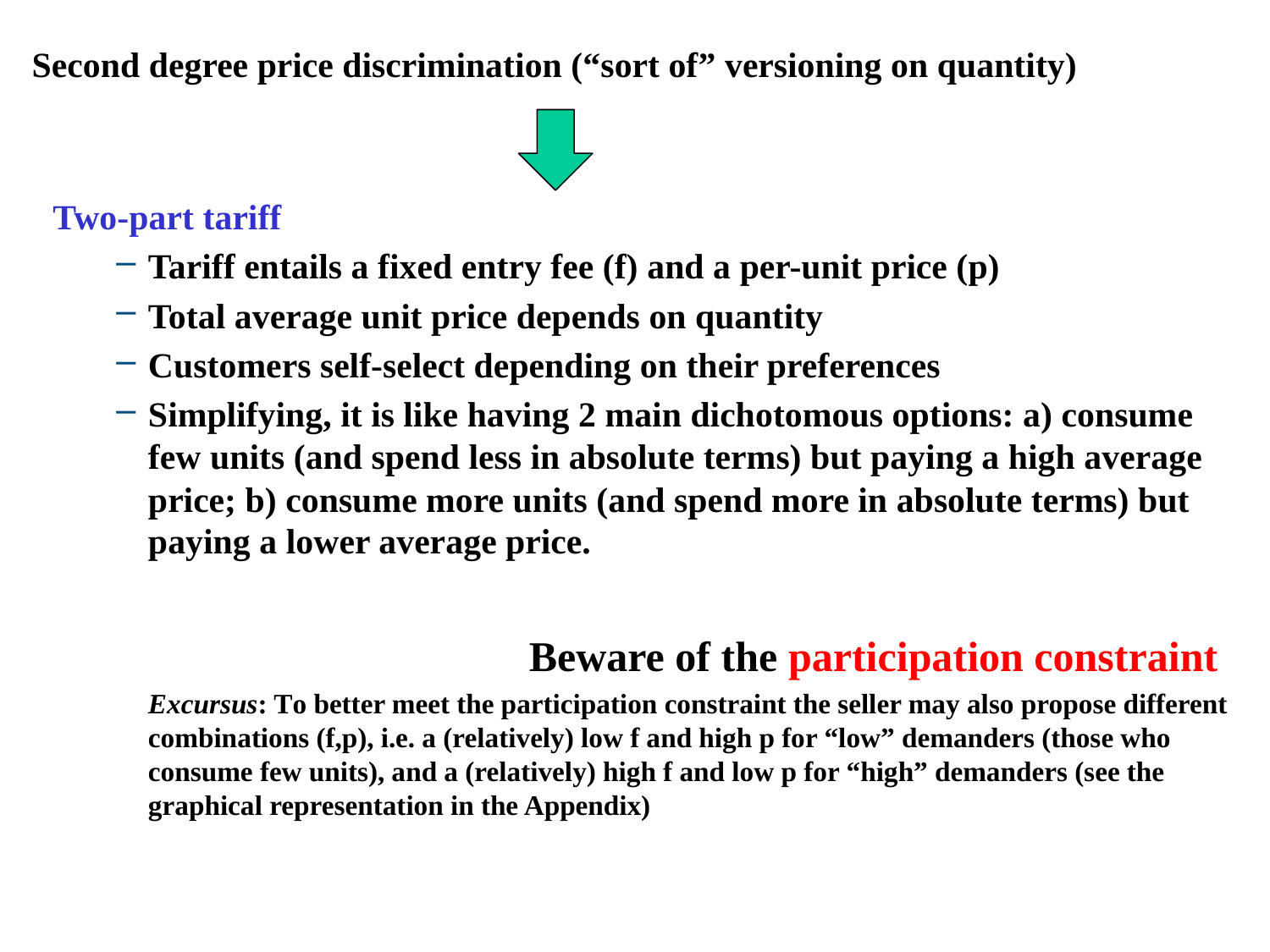

Second degree price discrimination (“sort of” versioning on quantity)

Two-part tariff
Tariff entails a fixed entry fee (f) and a per-unit price (p)
Total average unit price depends on quantity
Customers self-select depending on their preferences
Simplifying, it is like having 2 main dichotomous options: a) consume few units (and spend less in absolute terms) but paying a high average price; b) consume more units (and spend more in absolute terms) but paying a lower average price.

                                       Beware of the participation constraint
	Excursus: To better meet the participation constraint the seller may also propose different combinations (f,p), i.e. a (relatively) low f and high p for “low” demanders (those who consume few units), and a (relatively) high f and low p for “high” demanders (see the graphical representation in the Appendix)